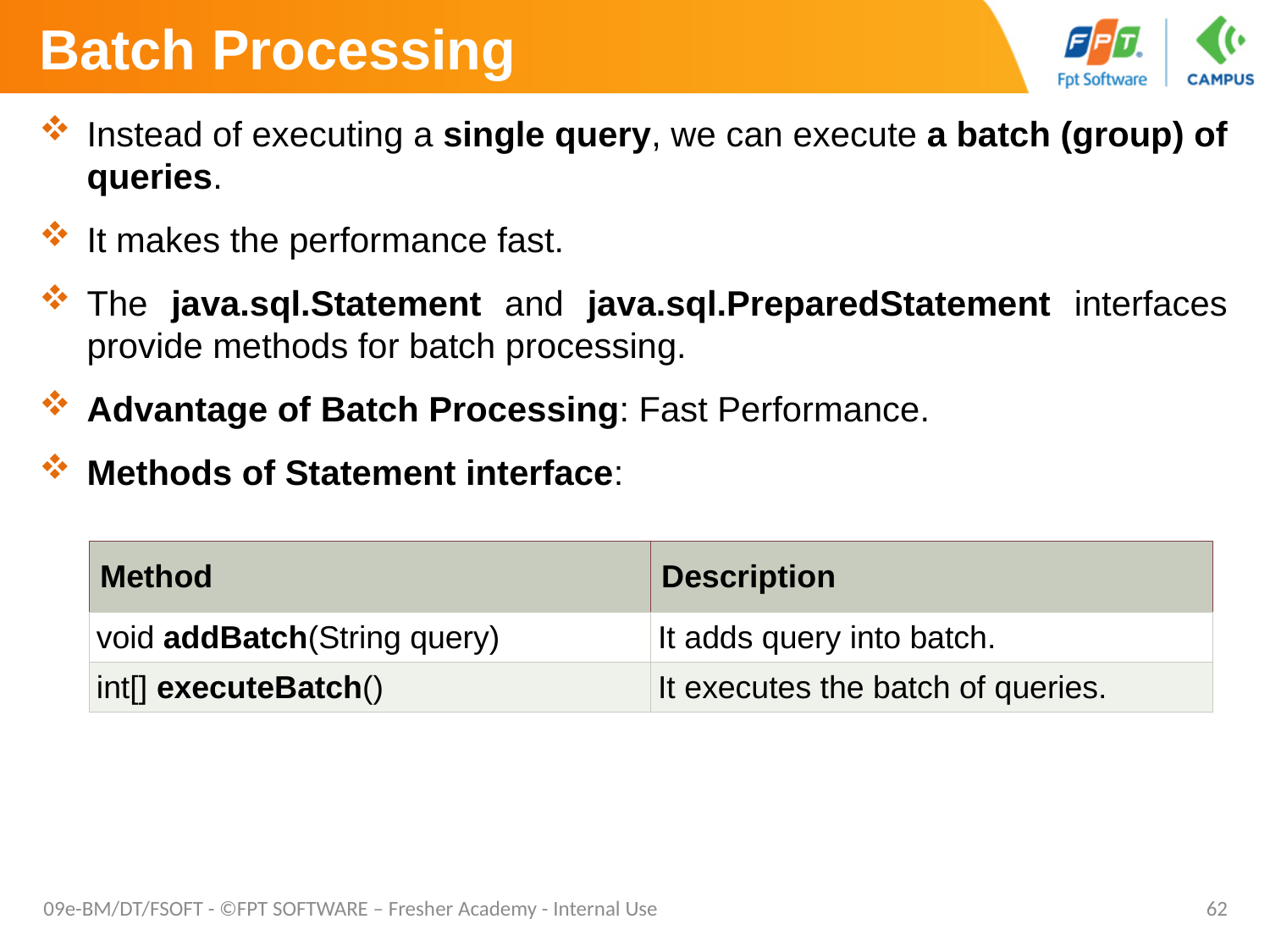

# Batch Processing
Instead of executing a single query, we can execute a batch (group) of queries.
It makes the performance fast.
The java.sql.Statement and java.sql.PreparedStatement interfaces provide methods for batch processing.
Advantage of Batch Processing: Fast Performance.
Methods of Statement interface:

| Method | Description |
| --- | --- |
| void addBatch(String query) | It adds query into batch. |
| int[] executeBatch() | It executes the batch of queries. |
09e-BM/DT/FSOFT - ©FPT SOFTWARE – Fresher Academy - Internal Use
62